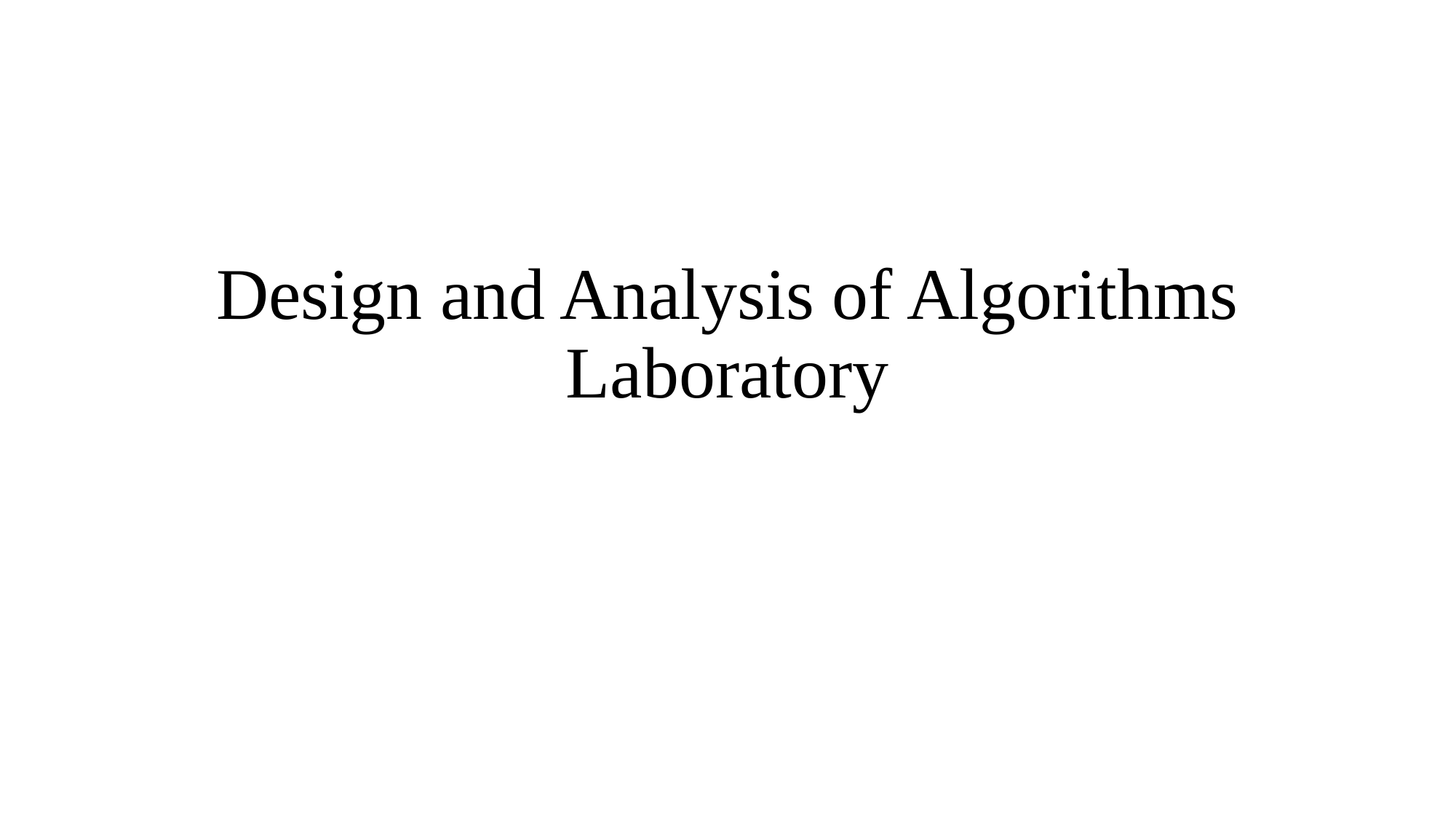

# Design and Analysis of Algorithms Laboratory